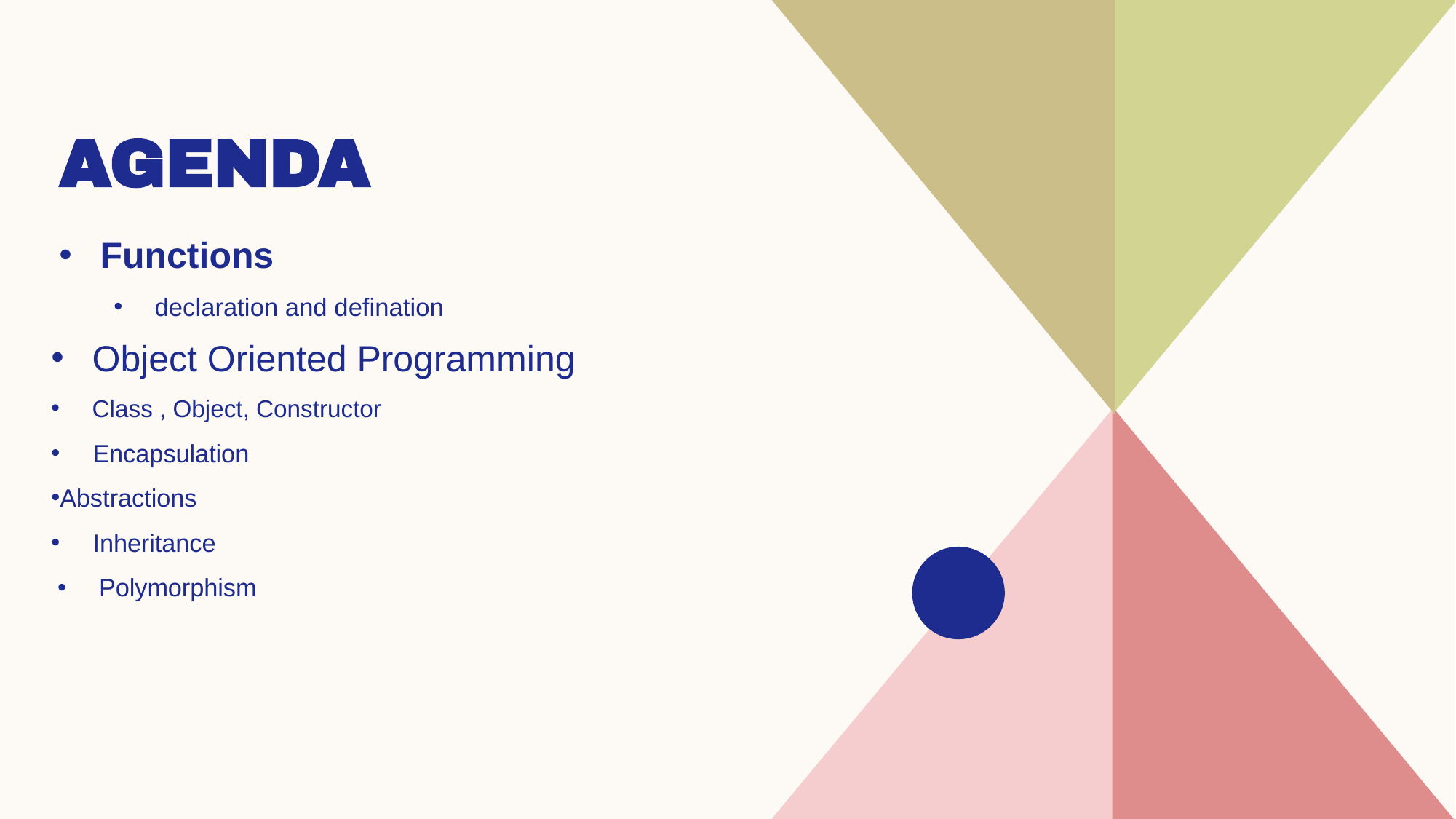

# AGENDA
Functions
declaration and defination
Object Oriented Programming
Class , Object, Constructor
Encapsulation
Abstractions
Inheritance
Polymorphism